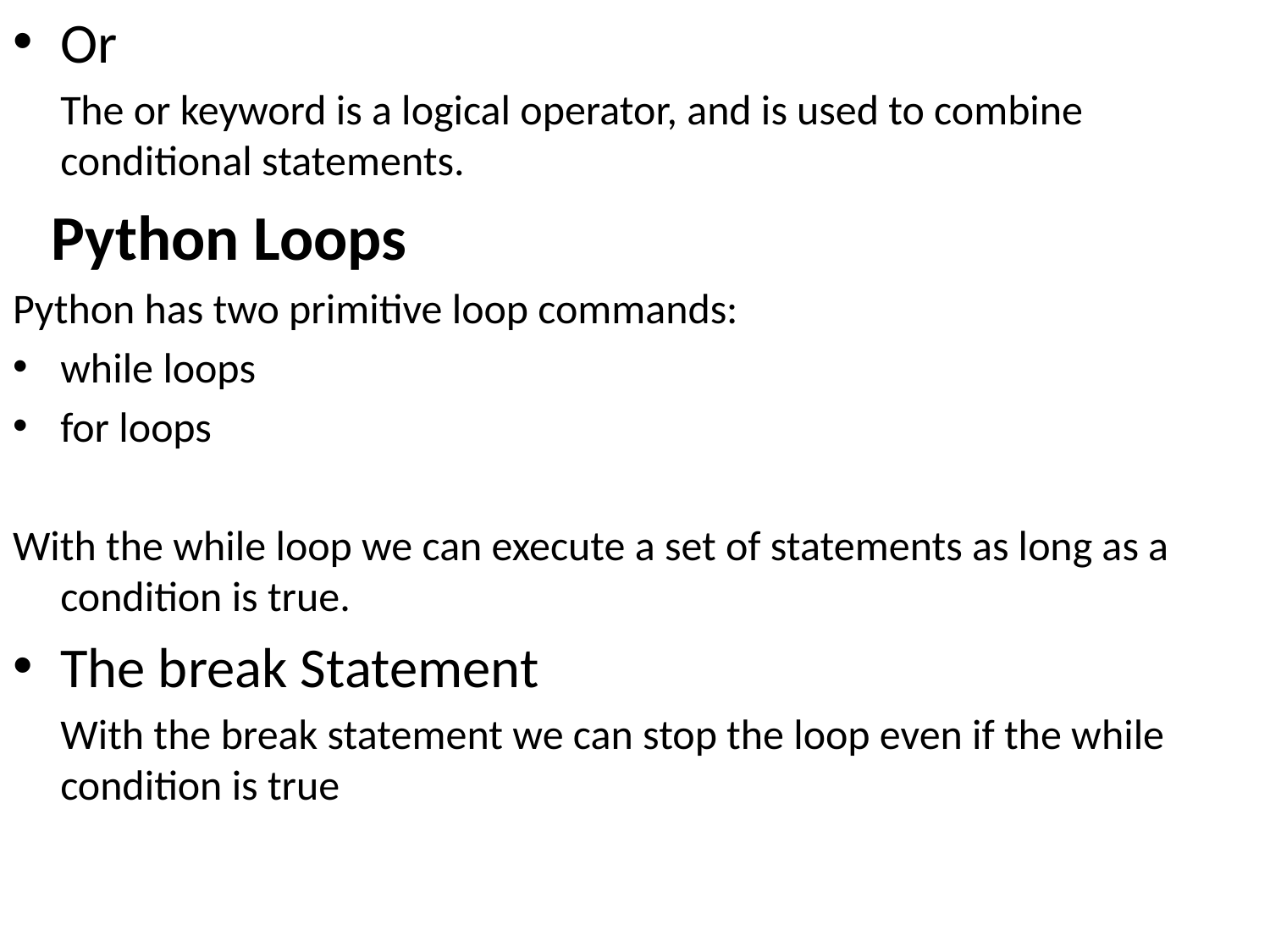

Or
     The or keyword is a logical operator, and is used to combine conditional statements.
   Python Loops
Python has two primitive loop commands:
while loops
for loops

With the while loop we can execute a set of statements as long as a condition is true.
The break Statement
     With the break statement we can stop the loop even if the while condition is true